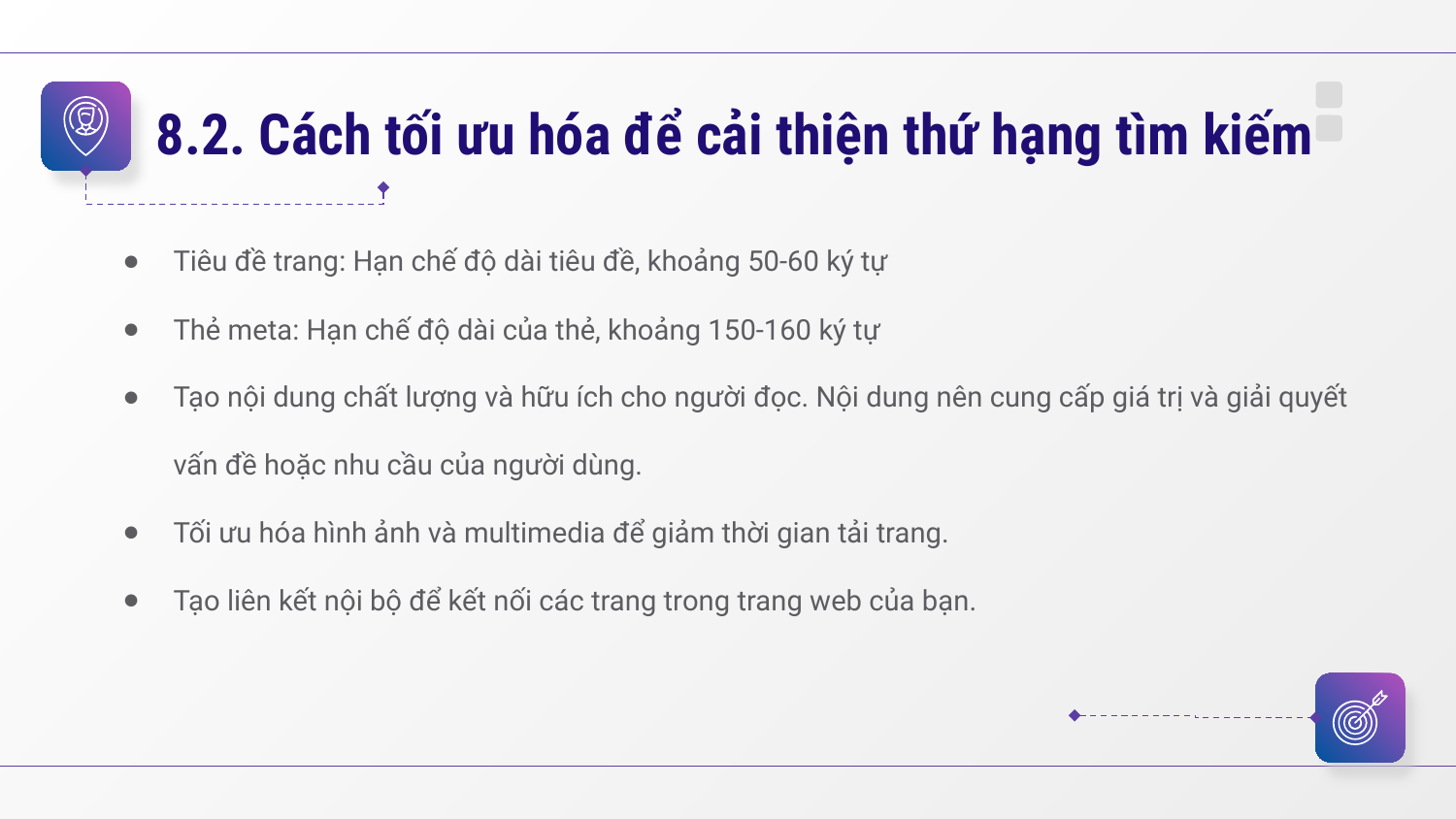

8.2. Cách tối ưu hóa để cải thiện thứ hạng tìm kiếm

Tiêu đề trang: Hạn chế độ dài tiêu đề, khoảng 50-60 ký tự
Thẻ meta: Hạn chế độ dài của thẻ, khoảng 150-160 ký tự
Tạo nội dung chất lượng và hữu ích cho người đọc. Nội dung nên cung cấp giá trị và giải quyết vấn đề hoặc nhu cầu của người dùng.
Tối ưu hóa hình ảnh và multimedia để giảm thời gian tải trang.
Tạo liên kết nội bộ để kết nối các trang trong trang web của bạn.